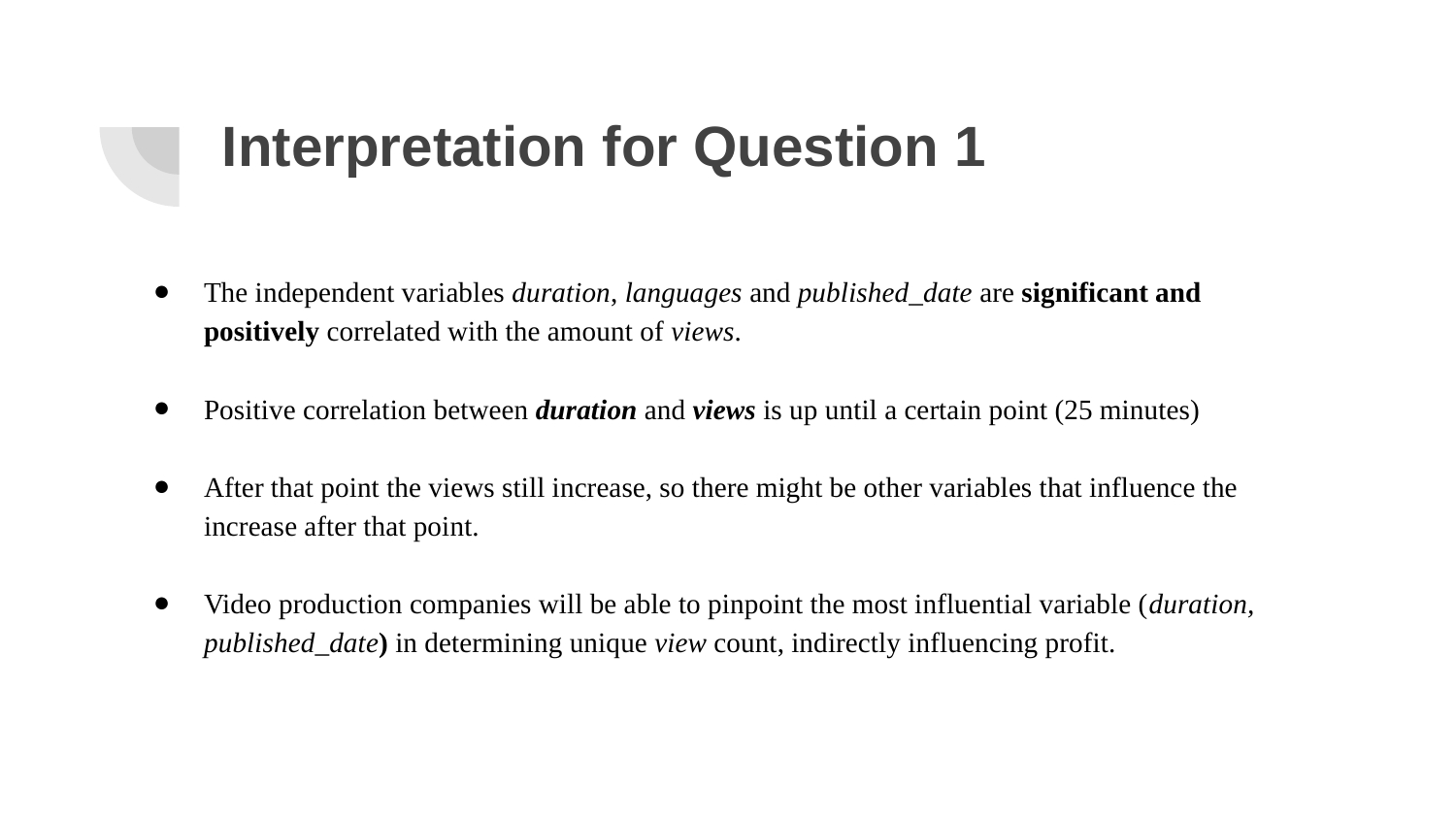

# Interpretation for Question 1
The independent variables duration, languages and published_date are significant and positively correlated with the amount of views.

Positive correlation between duration and views is up until a certain point (25 minutes)

After that point the views still increase, so there might be other variables that influence the increase after that point.

Video production companies will be able to pinpoint the most influential variable (duration, published_date) in determining unique view count, indirectly influencing profit.